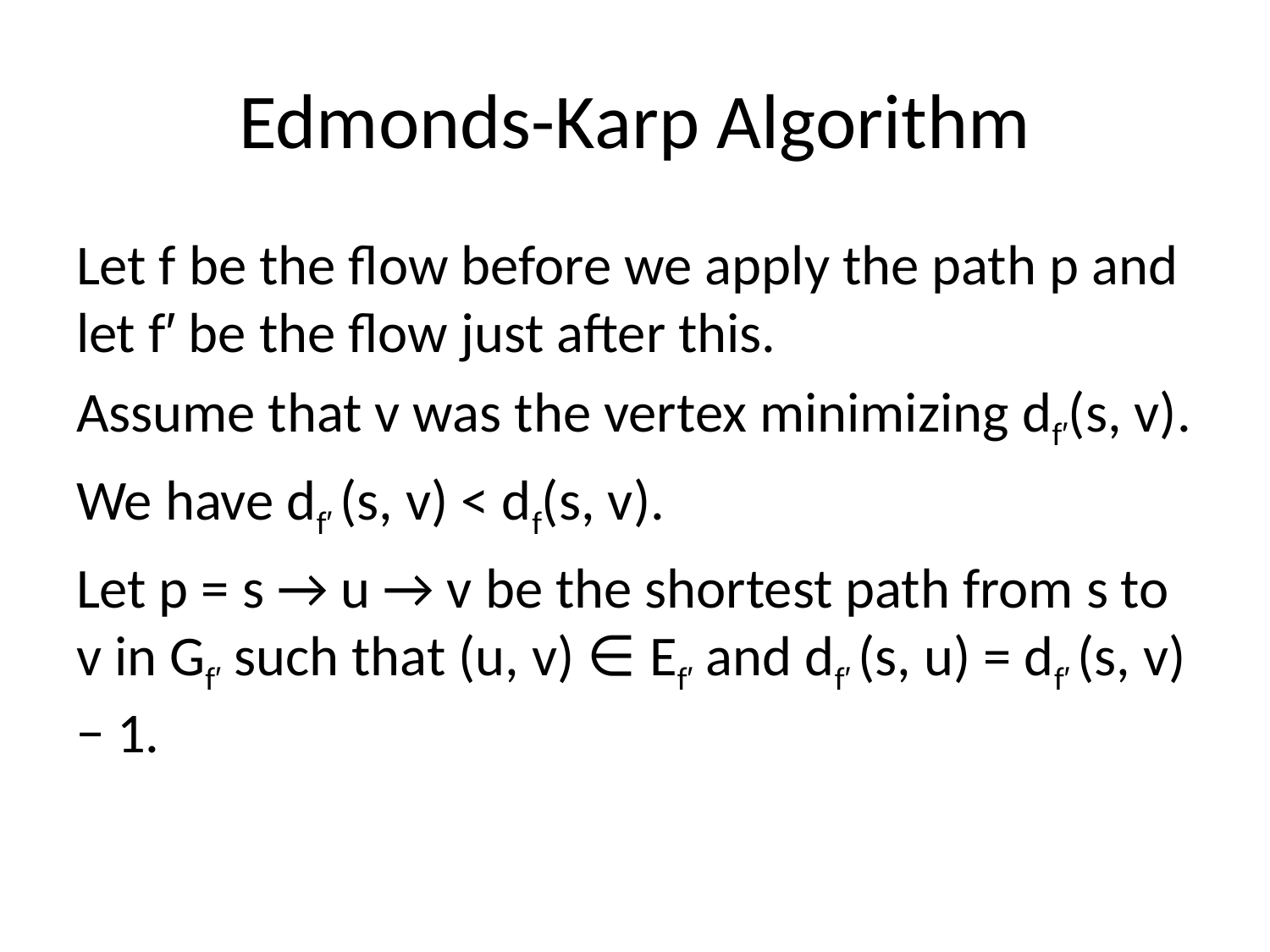

# Edmonds-Karp Algorithm
Let f be the ﬂow before we apply the path p and let f′ be the ﬂow just after this.
Assume that v was the vertex minimizing df′(s, v).
We have df′ (s, v) < df(s, v).
Let p = s → u → v be the shortest path from s to v in Gf′ such that (u, v) ∈ Ef′ and df′ (s, u) = df′ (s, v) − 1.